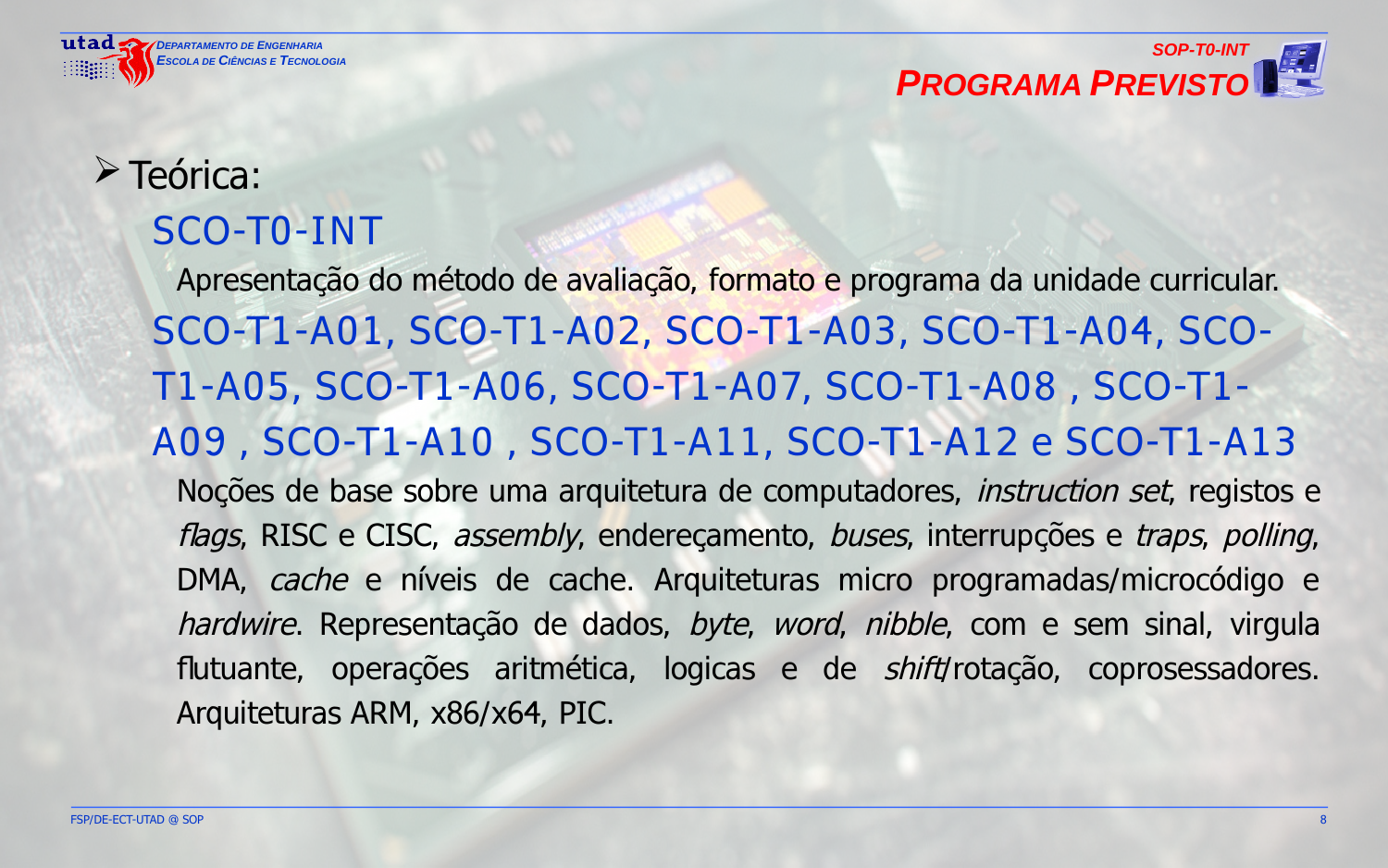

SOP-T0-INT
PROGRAMA PREVISTO
Teórica:
SCO-T0-INT
Apresentação do método de avaliação, formato e programa da unidade curricular.
SCO-T1-A01, SCO-T1-A02, SCO-T1-A03, SCO-T1-A04, SCO-T1-A05, SCO-T1-A06, SCO-T1-A07, SCO-T1-A08 , SCO-T1-A09 , SCO-T1-A10 , SCO-T1-A11, SCO-T1-A12 e SCO-T1-A13
Noções de base sobre uma arquitetura de computadores, instruction set, registos e flags, RISC e CISC, assembly, endereçamento, buses, interrupções e traps, polling, DMA, cache e níveis de cache. Arquiteturas micro programadas/microcódigo e hardwire. Representação de dados, byte, word, nibble, com e sem sinal, virgula flutuante, operações aritmética, logicas e de shift/rotação, coprosessadores. Arquiteturas ARM, x86/x64, PIC.